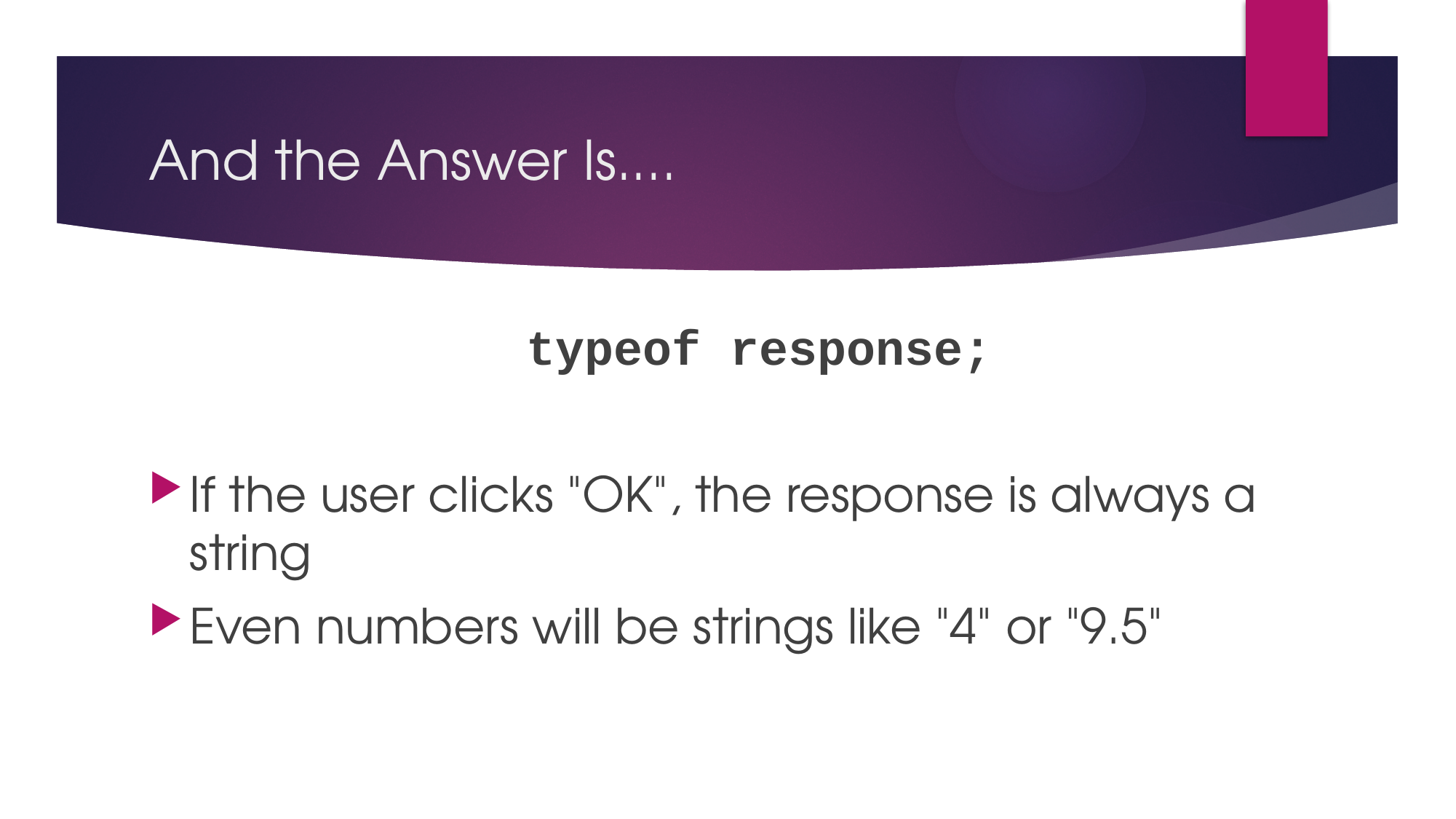

# And the Answer Is....
typeof response;

If the user clicks "OK", the response is always a string
Even numbers will be strings like "4" or "9.5"